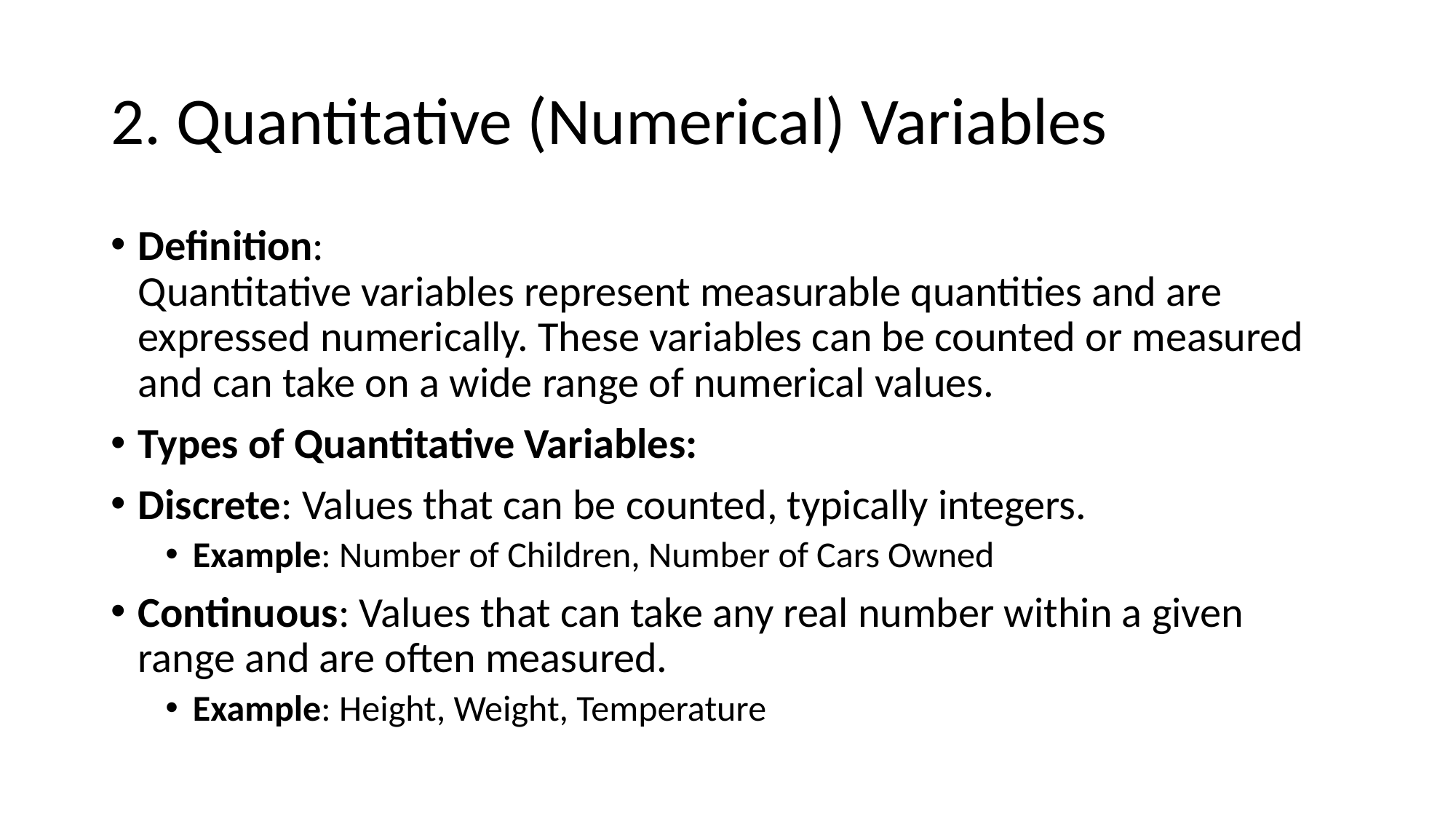

# 2. Quantitative (Numerical) Variables
Definition:
Quantitative variables represent measurable quantities and are expressed numerically. These variables can be counted or measured and can take on a wide range of numerical values.
Types of Quantitative Variables:
Discrete: Values that can be counted, typically integers.
Example: Number of Children, Number of Cars Owned
Continuous: Values that can take any real number within a given range and are often measured.
Example: Height, Weight, Temperature